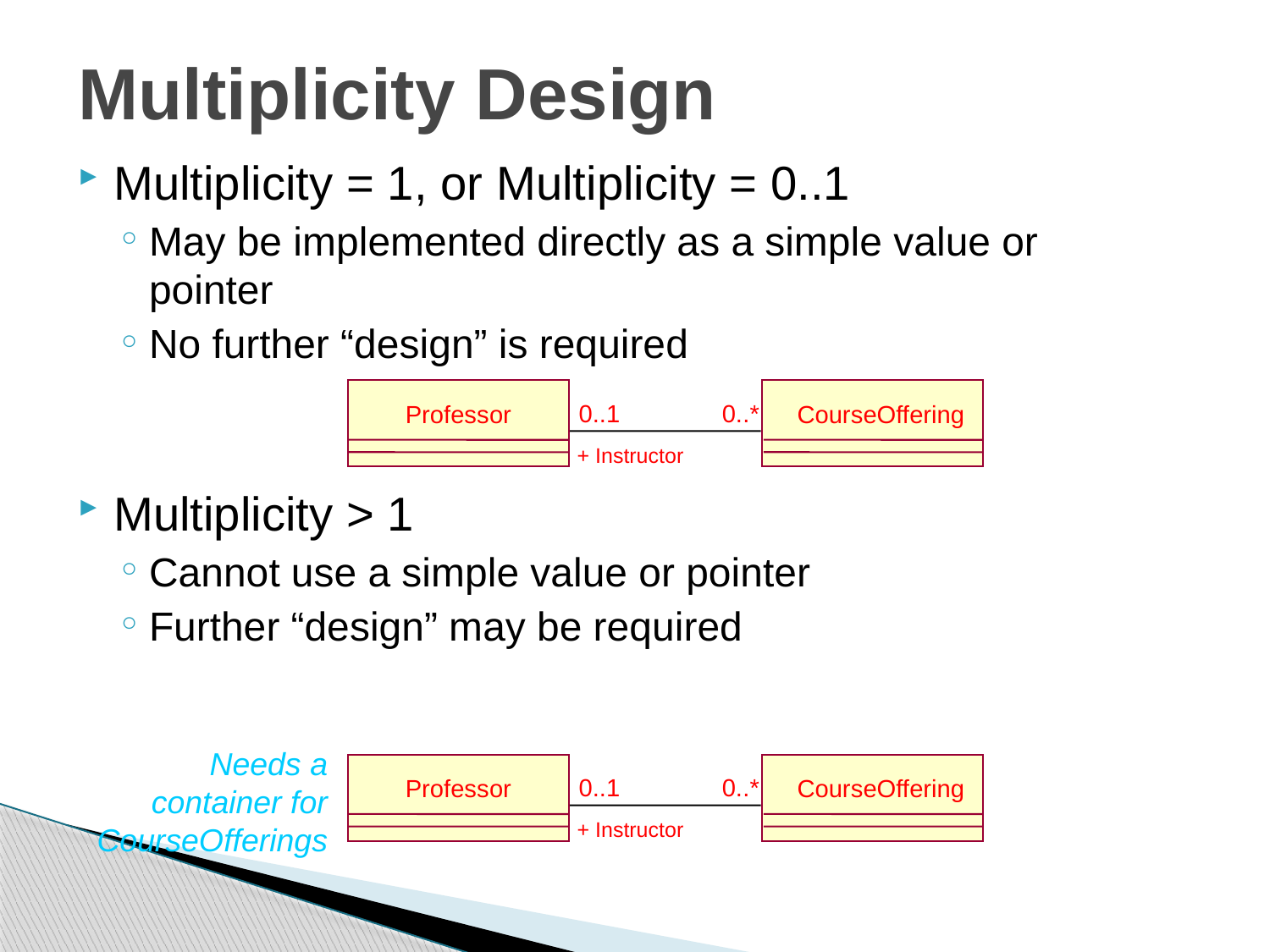

# Multiplicity Design
Multiplicity = 1, or Multiplicity = 0..1
May be implemented directly as a simple value or pointer
No further “design” is required

Multiplicity > 1
Cannot use a simple value or pointer
Further “design” may be required

0..1
0..*
Professor
CourseOffering

+ Instructor

Needs a container for CourseOfferings

0..1
0..*
Professor
CourseOffering

+ Instructor